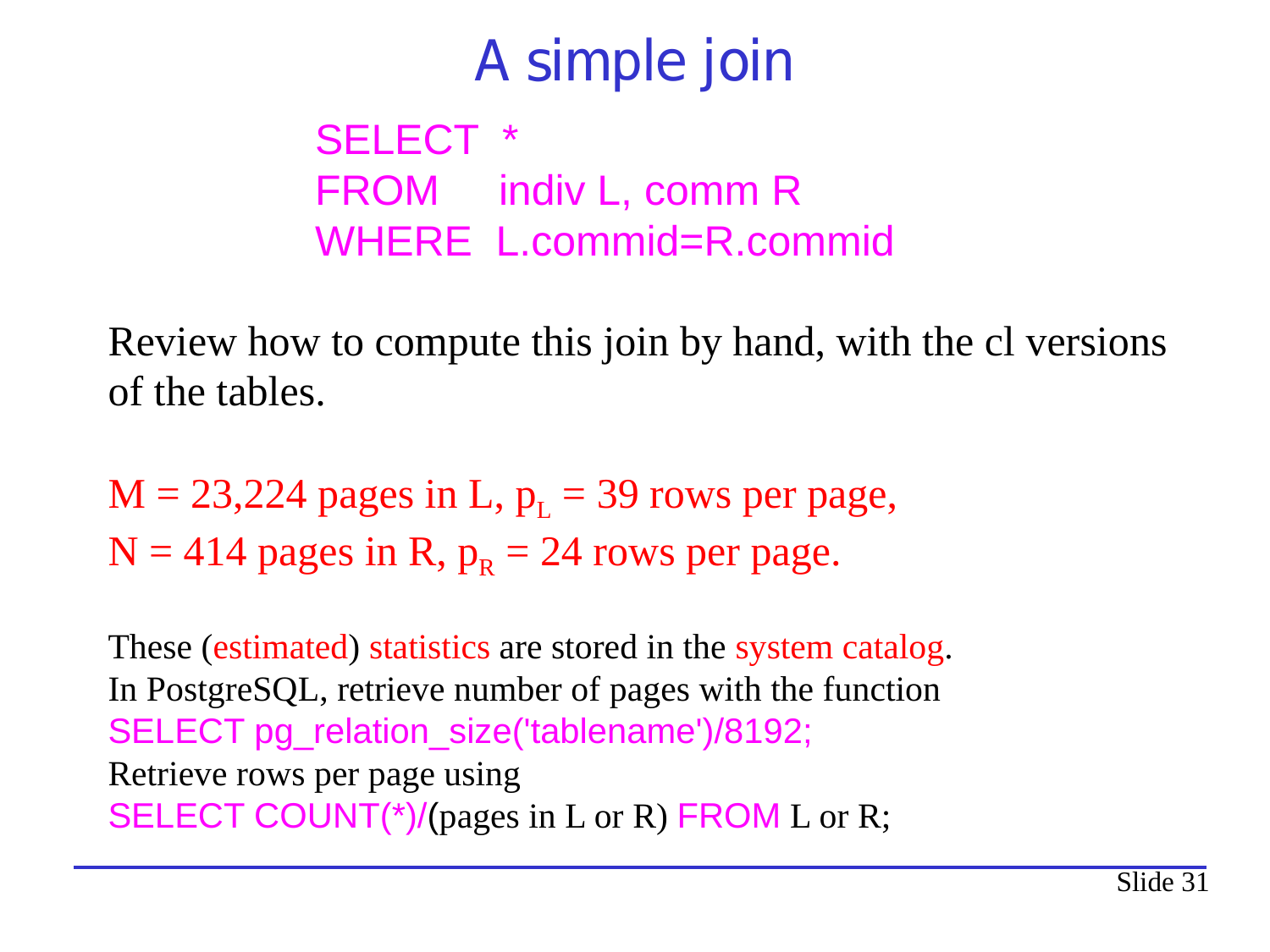

# A simple join
SELECT  *
FROM     indiv L, comm R
WHERE  L.commid=R.commid
Review how to compute this join by hand, with the cl versions of the tables.

M = 23,224 pages in L, pL = 39 rows per page,
N = 414 pages in R, pR = 24 rows per page.

These (estimated) statistics are stored in the system catalog.
In PostgreSQL, retrieve number of pages with the function
SELECT pg_relation_size('tablename')/8192;
Retrieve rows per page using
SELECT COUNT(*)/(pages in L or R) FROM L or R;